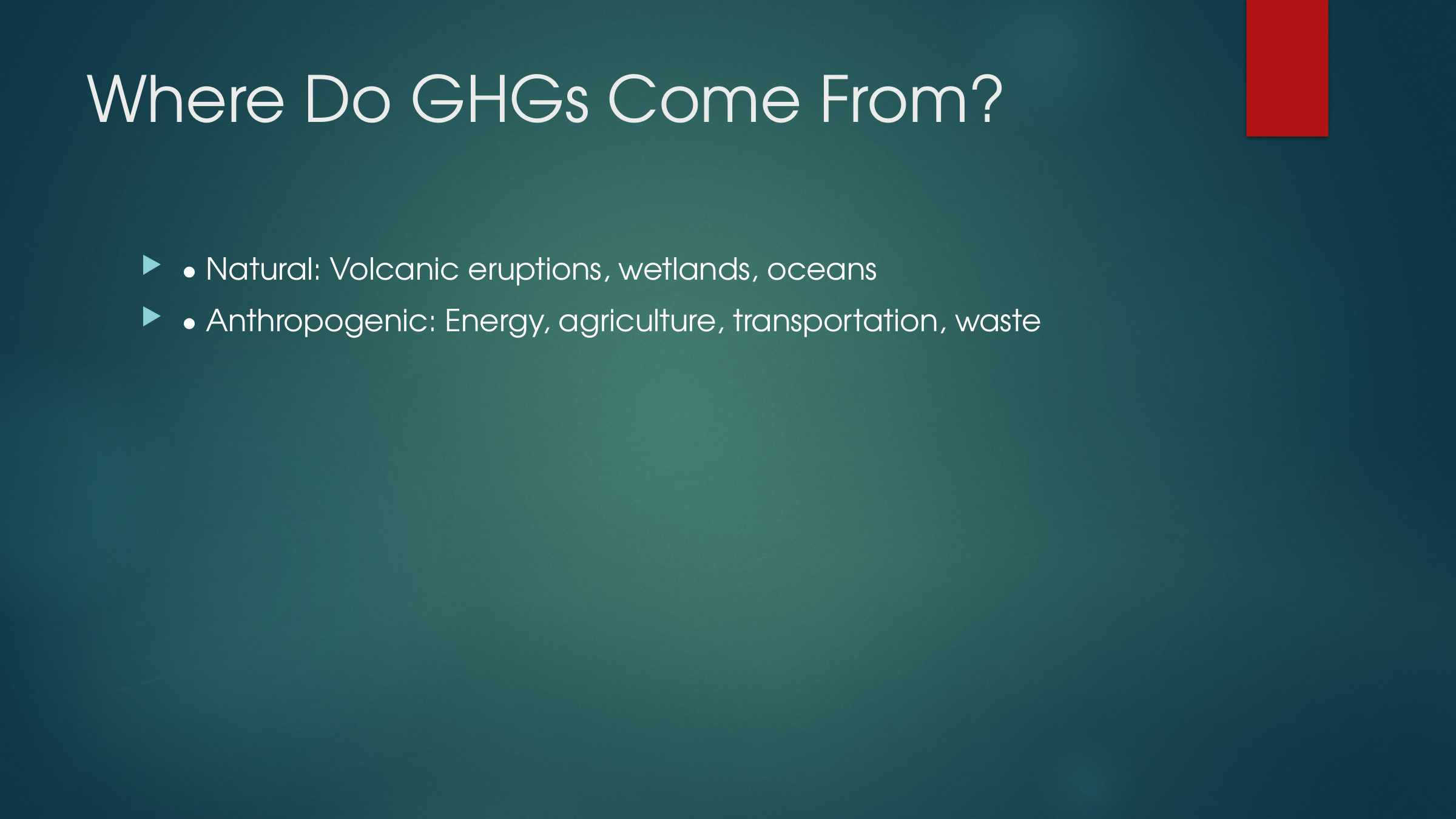

# Where Do GHGs Come From?
• Natural: Volcanic eruptions, wetlands, oceans
• Anthropogenic: Energy, agriculture, transportation, waste